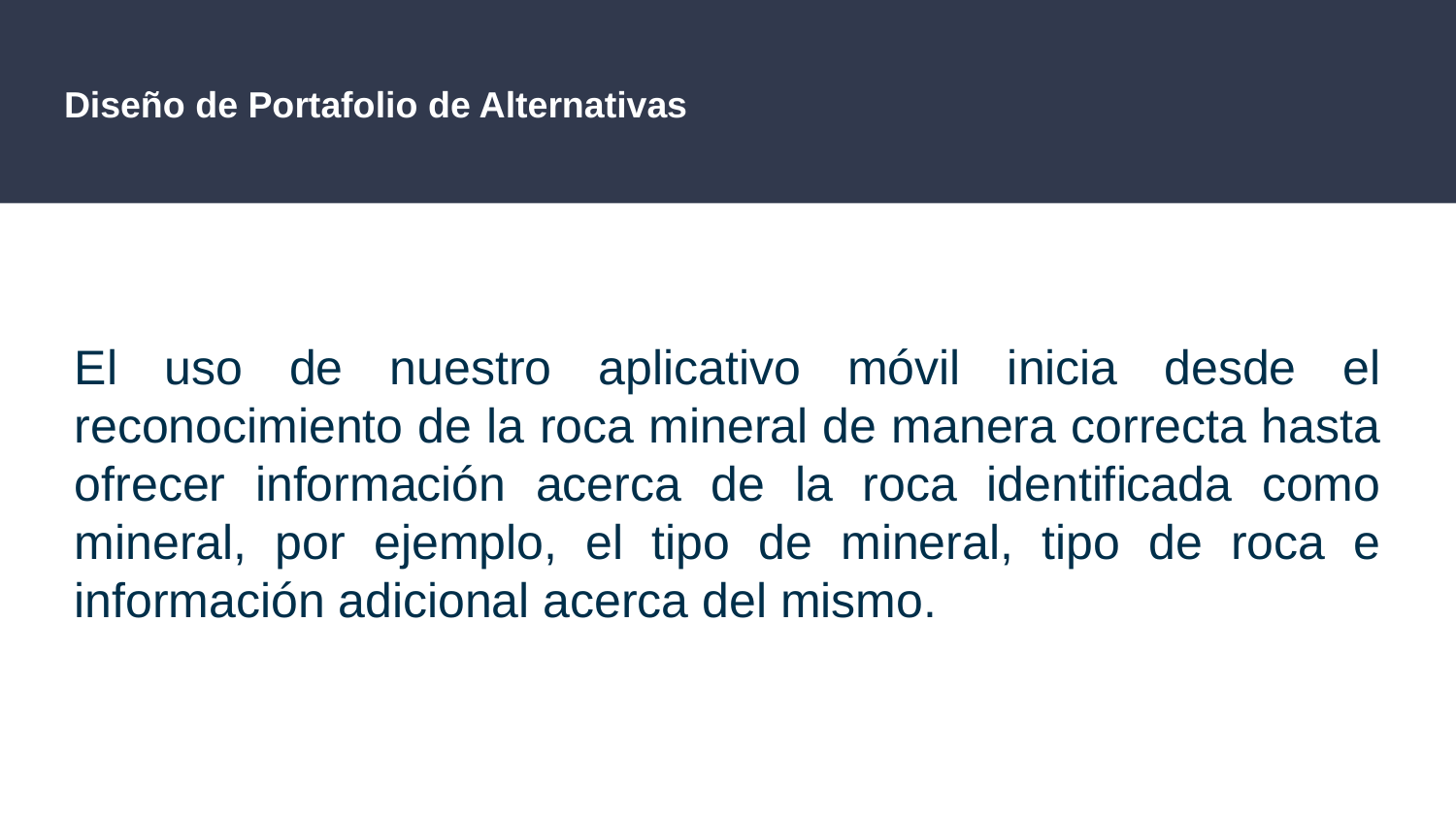

# Diseño de Portafolio de Alternativas

El uso de nuestro aplicativo móvil inicia desde el reconocimiento de la roca mineral de manera correcta hasta ofrecer información acerca de la roca identificada como mineral, por ejemplo, el tipo de mineral, tipo de roca e información adicional acerca del mismo.